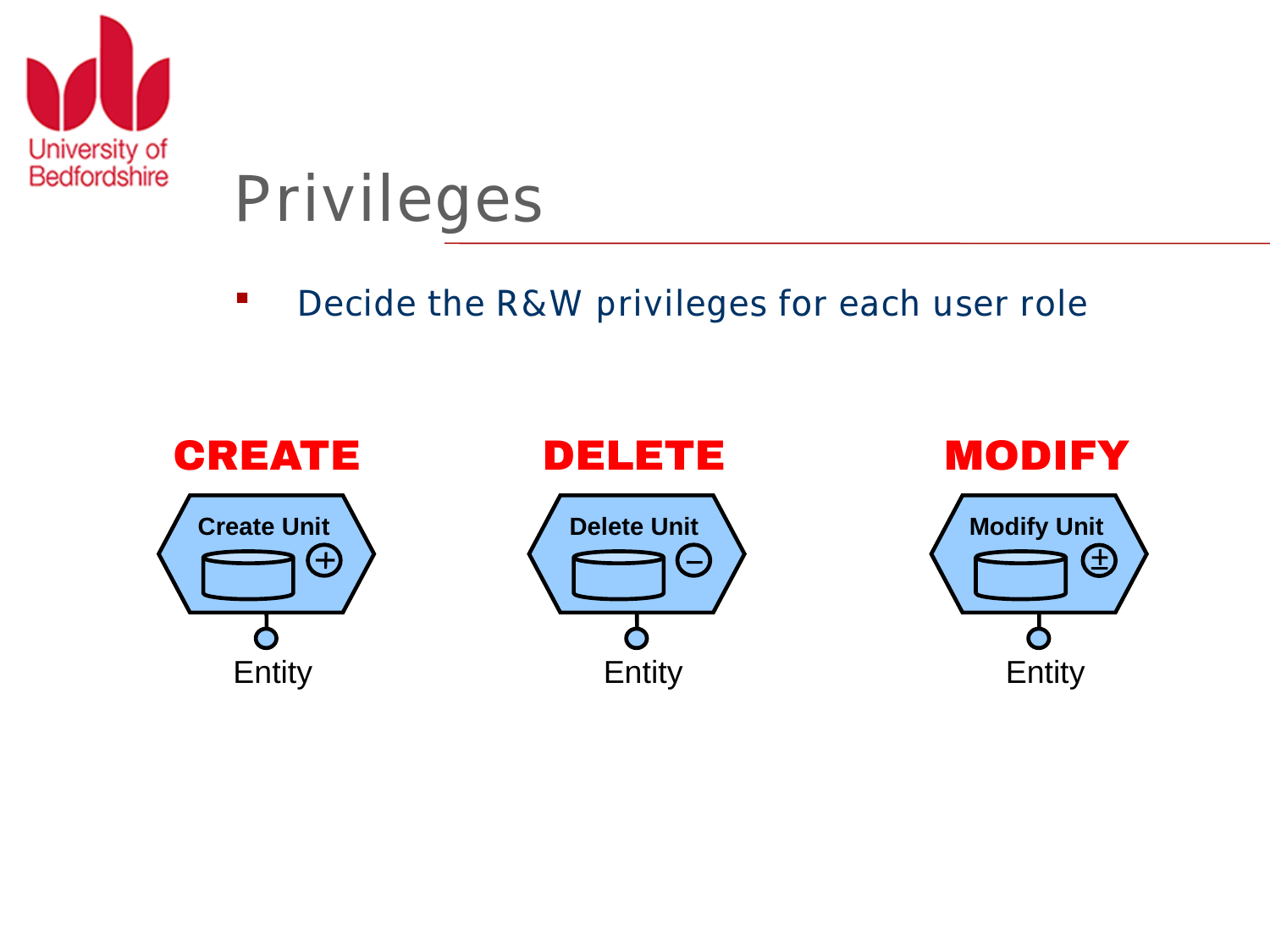

# Privileges
Decide the R&W privileges for each user role

CREATE
DELETE
MODIFY
Create Unit

 Entity
Delete Unit

 Entity
Modify Unit

 Entity